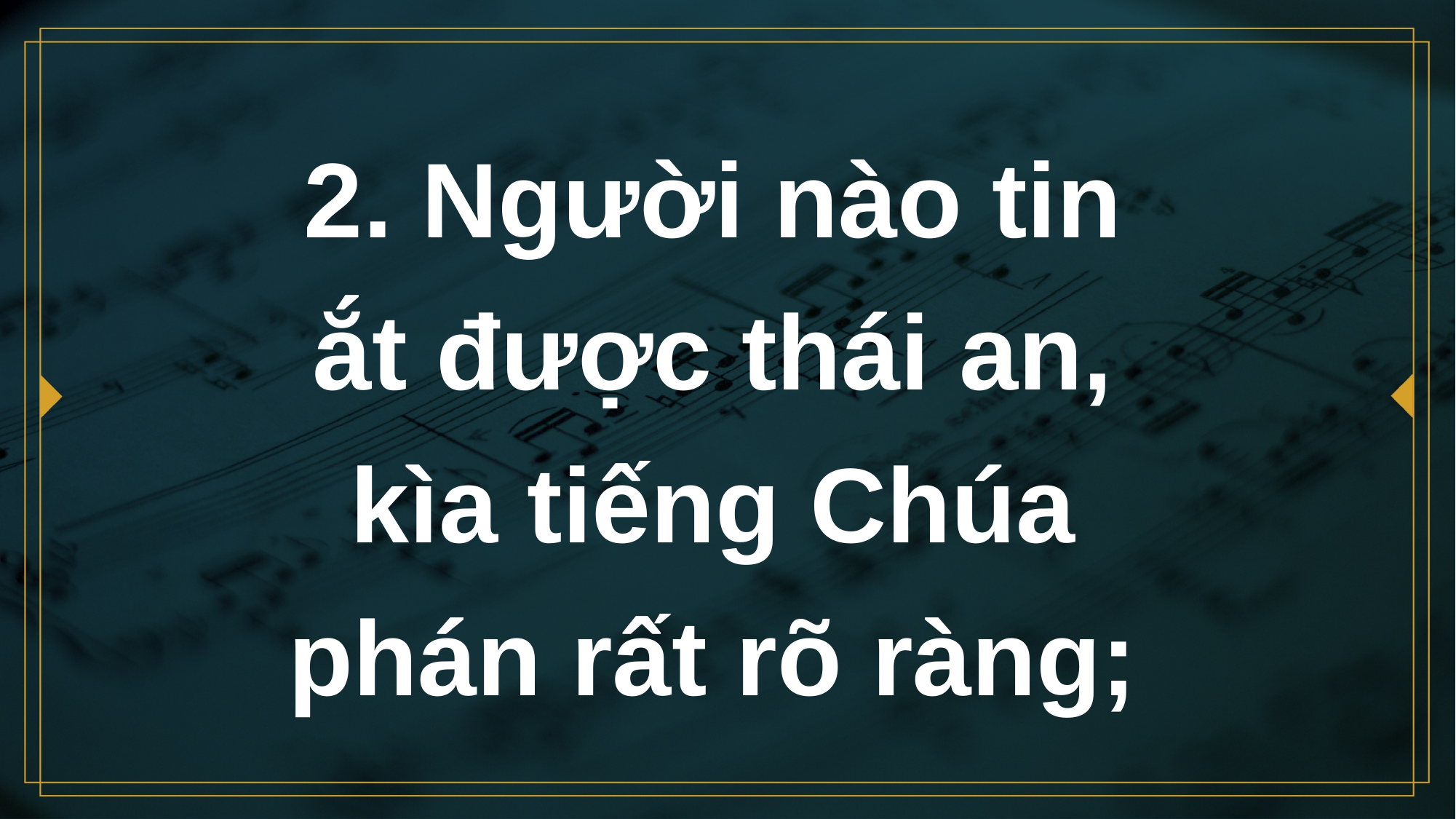

# 2. Người nào tin ắt được thái an, kìa tiếng Chúa phán rất rõ ràng;